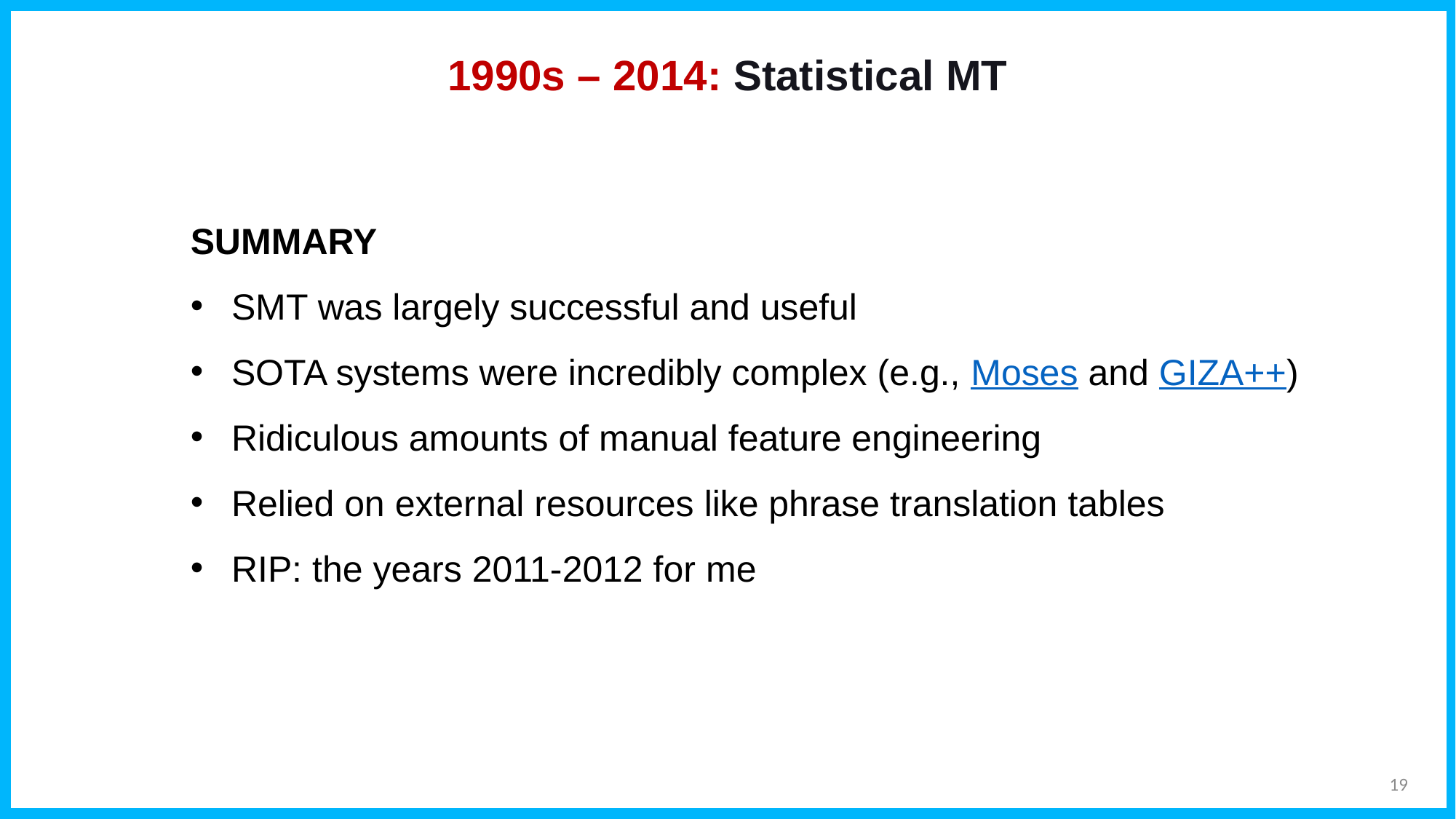

1990s – 2014: Statistical MT
SUMMARY
SMT was largely successful and useful
SOTA systems were incredibly complex (e.g., Moses and GIZA++)
Ridiculous amounts of manual feature engineering
Relied on external resources like phrase translation tables
RIP: the years 2011-2012 for me
19